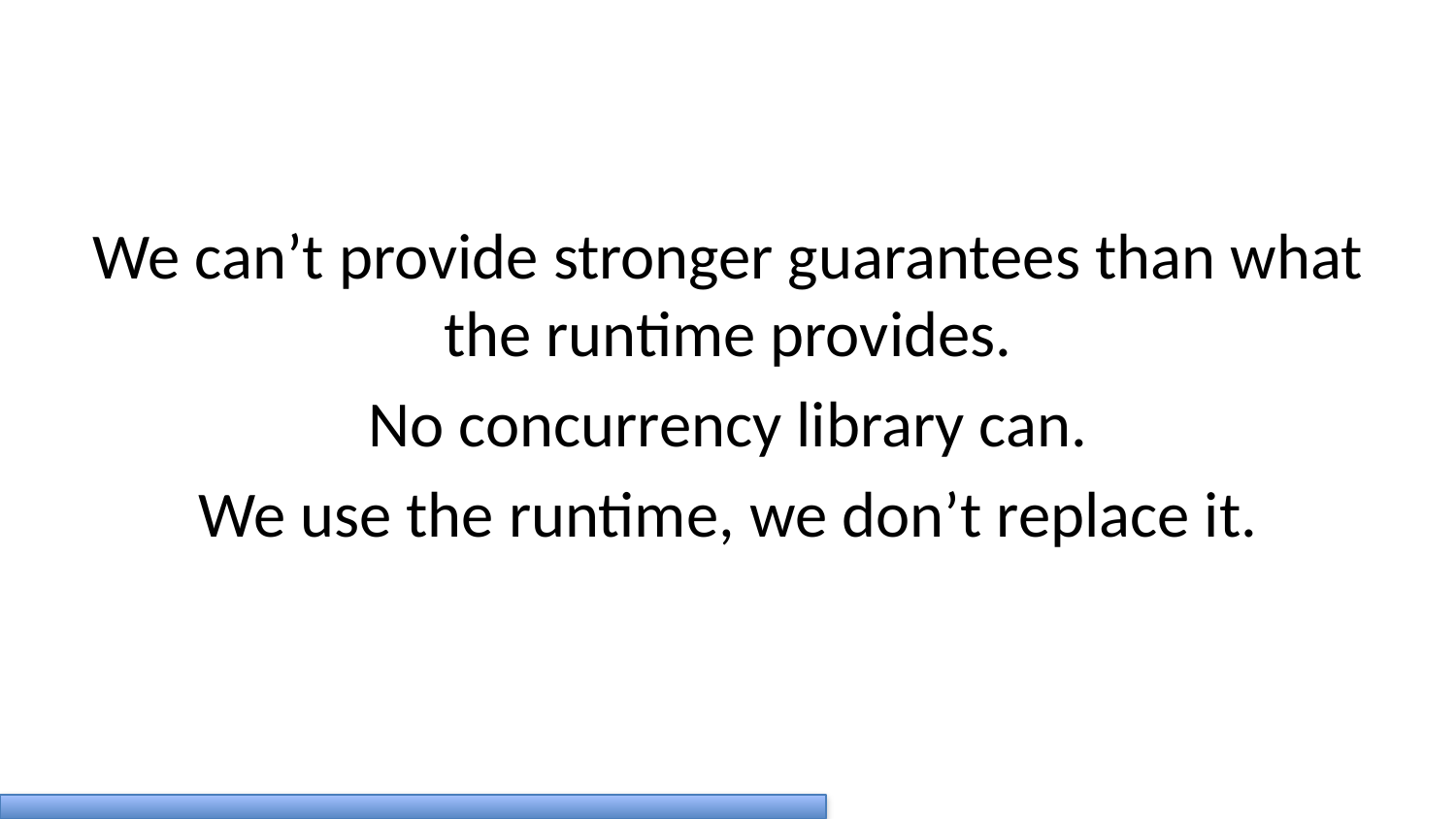

We can’t provide stronger guarantees than what the runtime provides.
No concurrency library can.
We use the runtime, we don’t replace it.